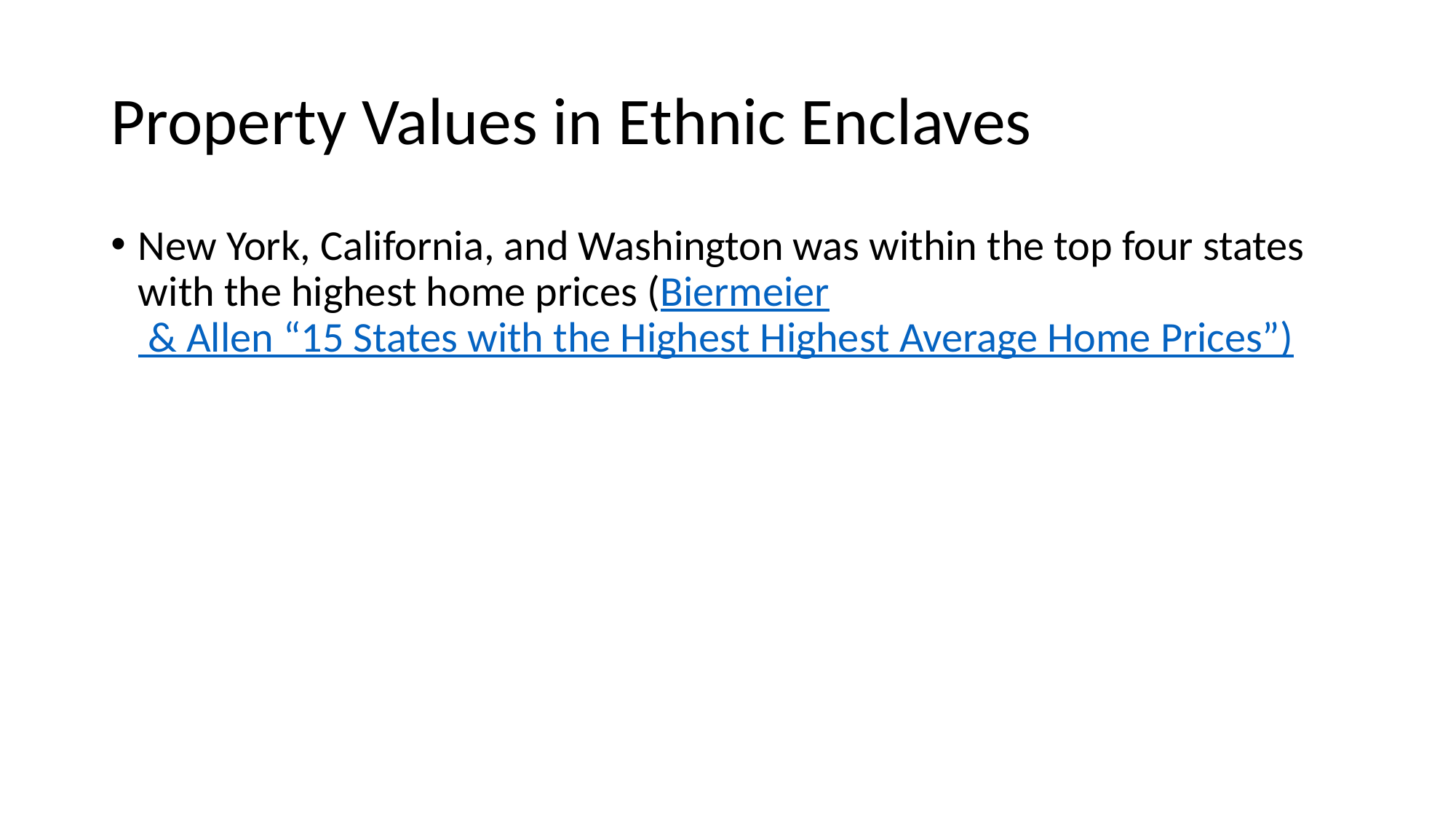

# Property Values in Ethnic Enclaves
New York, California, and Washington was within the top four states with the highest home prices (Biermeier & Allen “15 States with the Highest Highest Average Home Prices”)